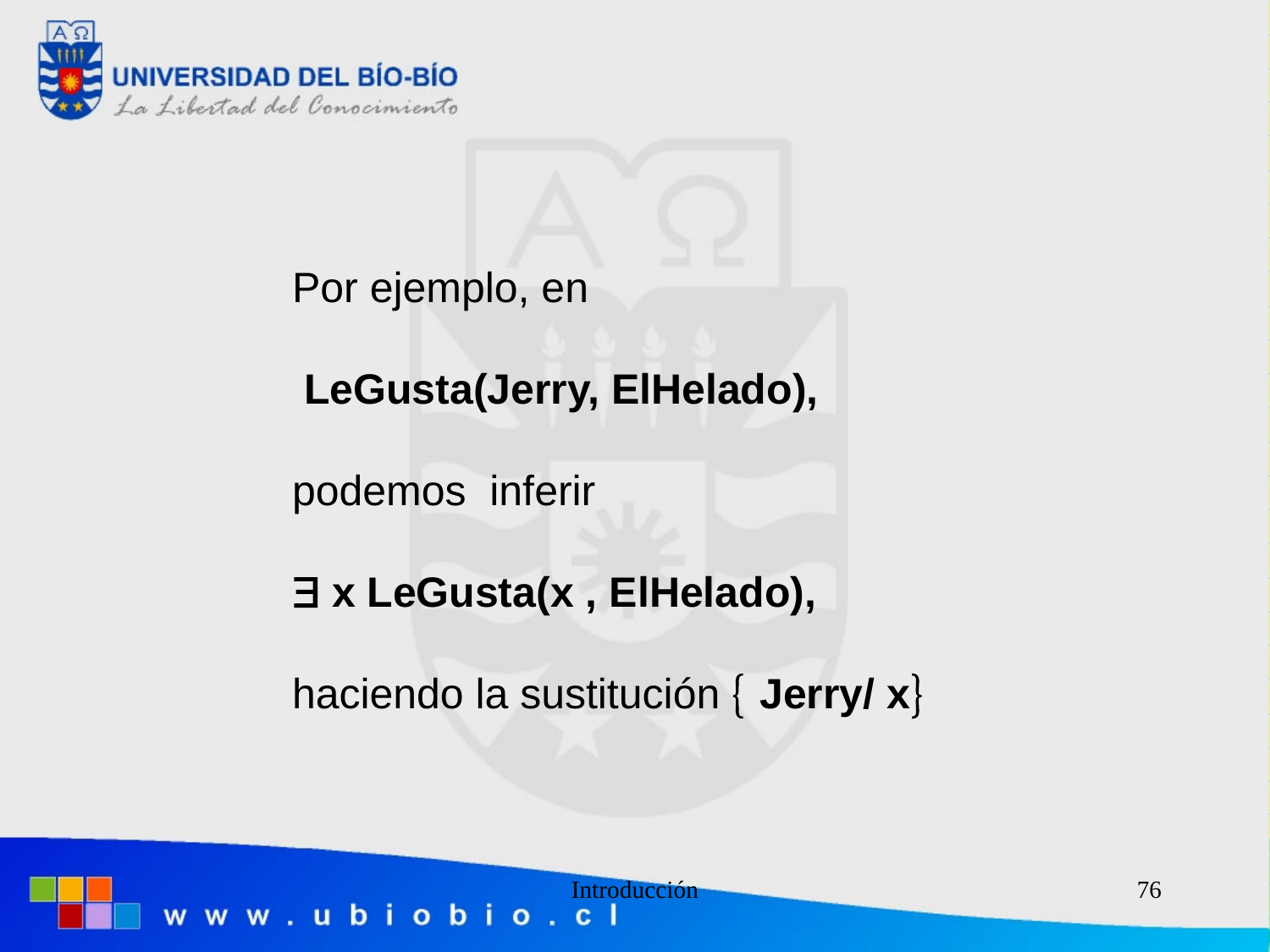

Por ejemplo, en

 LeGusta(Jerry, ElHelado),

podemos  inferir

∃ x LeGusta(x , ElHelado),

haciendo la sustitución { Jerry/ x}
Introducción
76